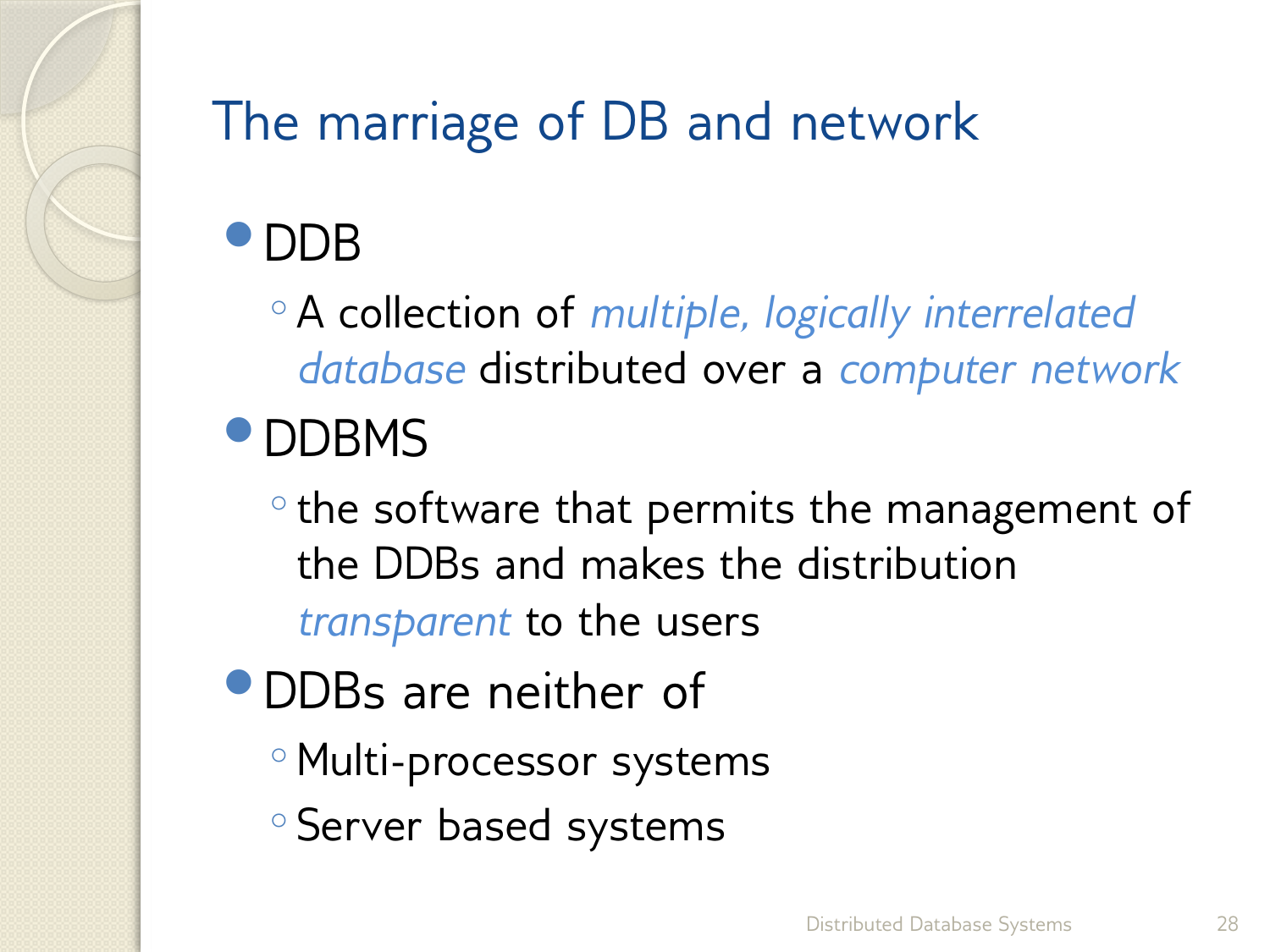

# The marriage of DB and network
DDB
A collection of multiple, logically interrelated database distributed over a computer network
DDBMS
the software that permits the management of the DDBs and makes the distribution transparent to the users
DDBs are neither of
Multi-processor systems
Server based systems
Distributed Database Systems
28